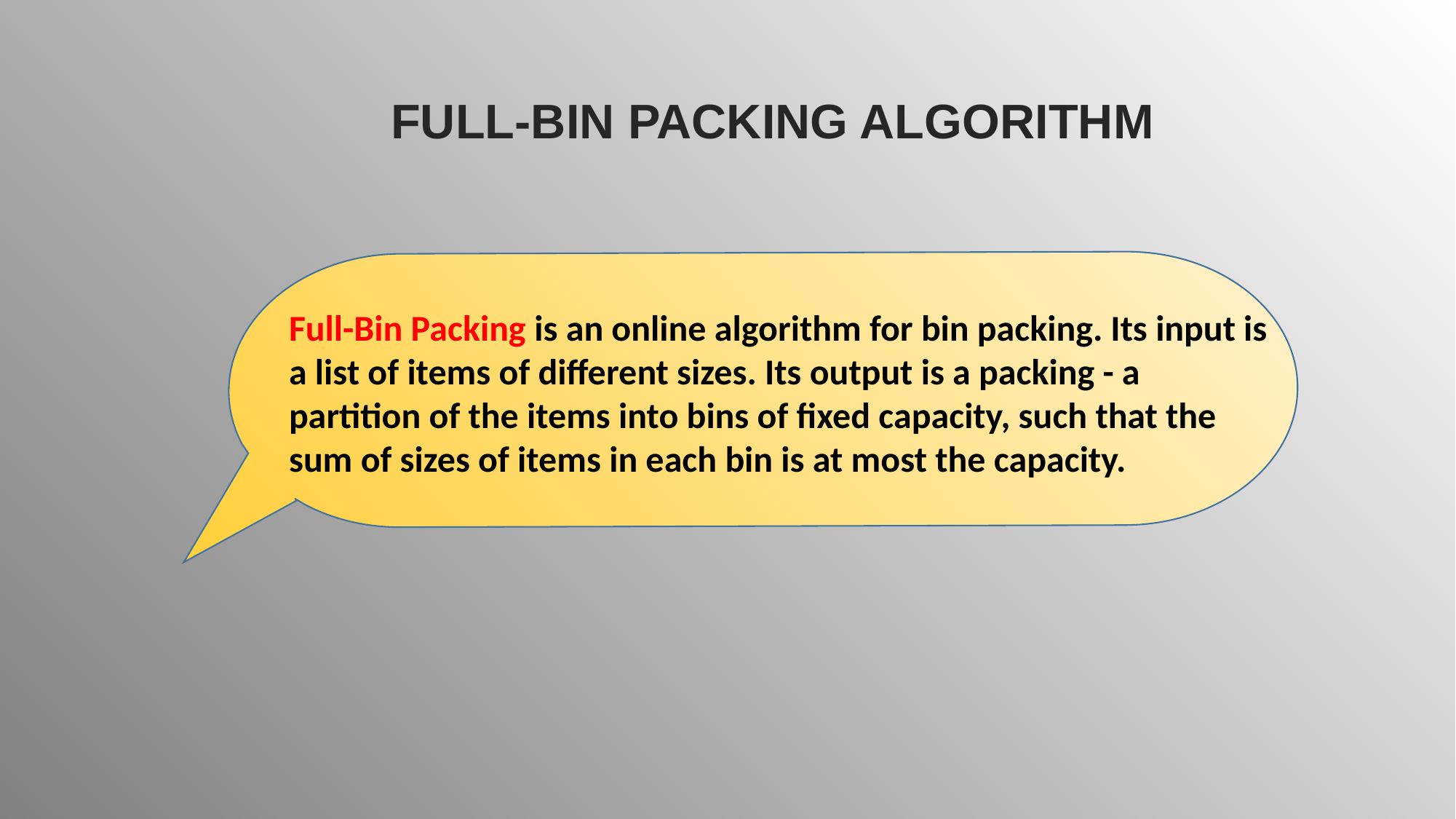

FULL-BIN PACKING ALGORITHM
Full-Bin Packing is an online algorithm for bin packing. Its input is a list of items of different sizes. Its output is a packing - a partition of the items into bins of fixed capacity, such that the sum of sizes of items in each bin is at most the capacity.